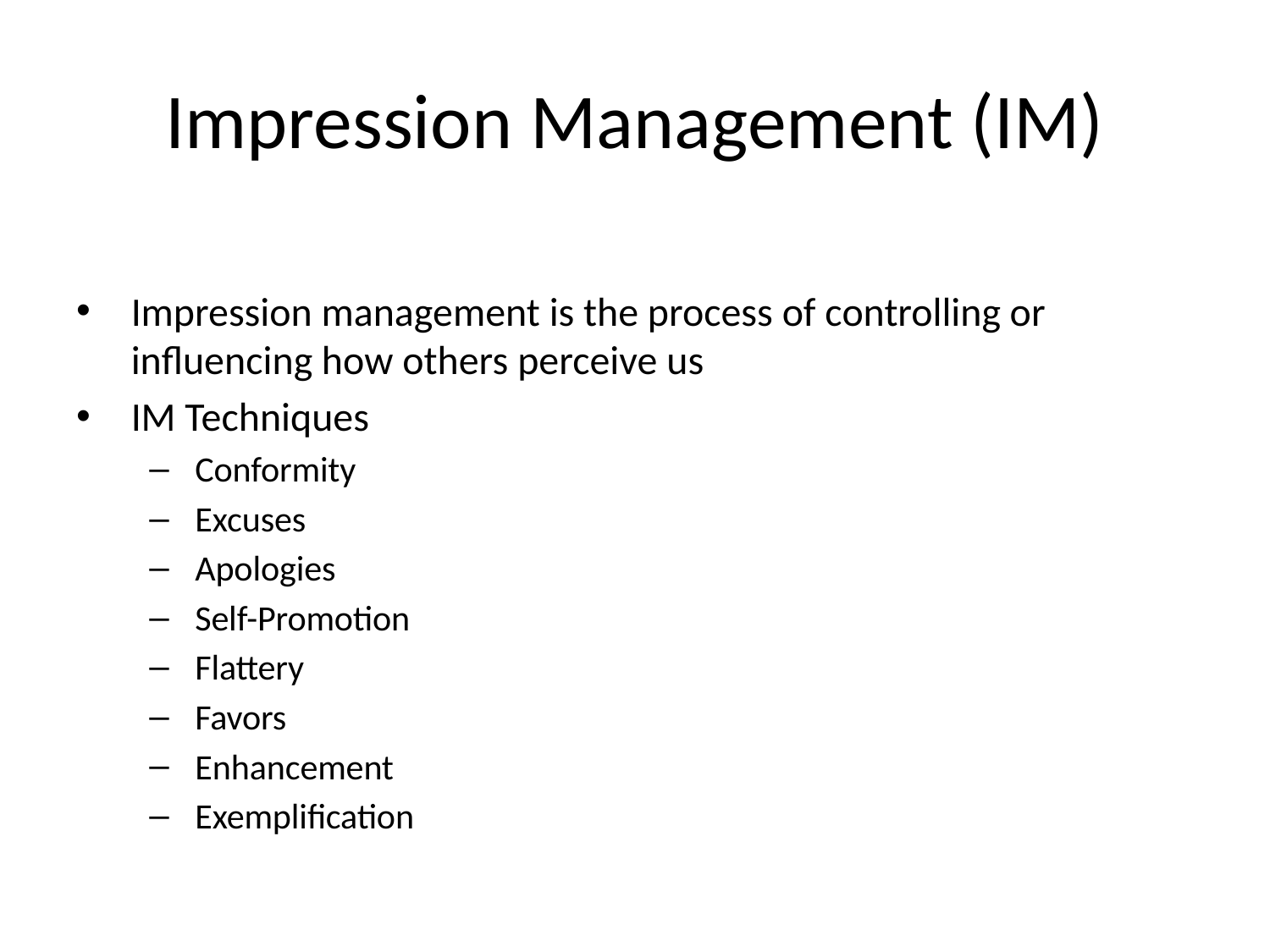

# Impression Management (IM)

Impression management is the process of controlling or influencing how others perceive us
IM Techniques
Conformity
Excuses
Apologies
Self-Promotion
Flattery
Favors
Enhancement
Exemplification